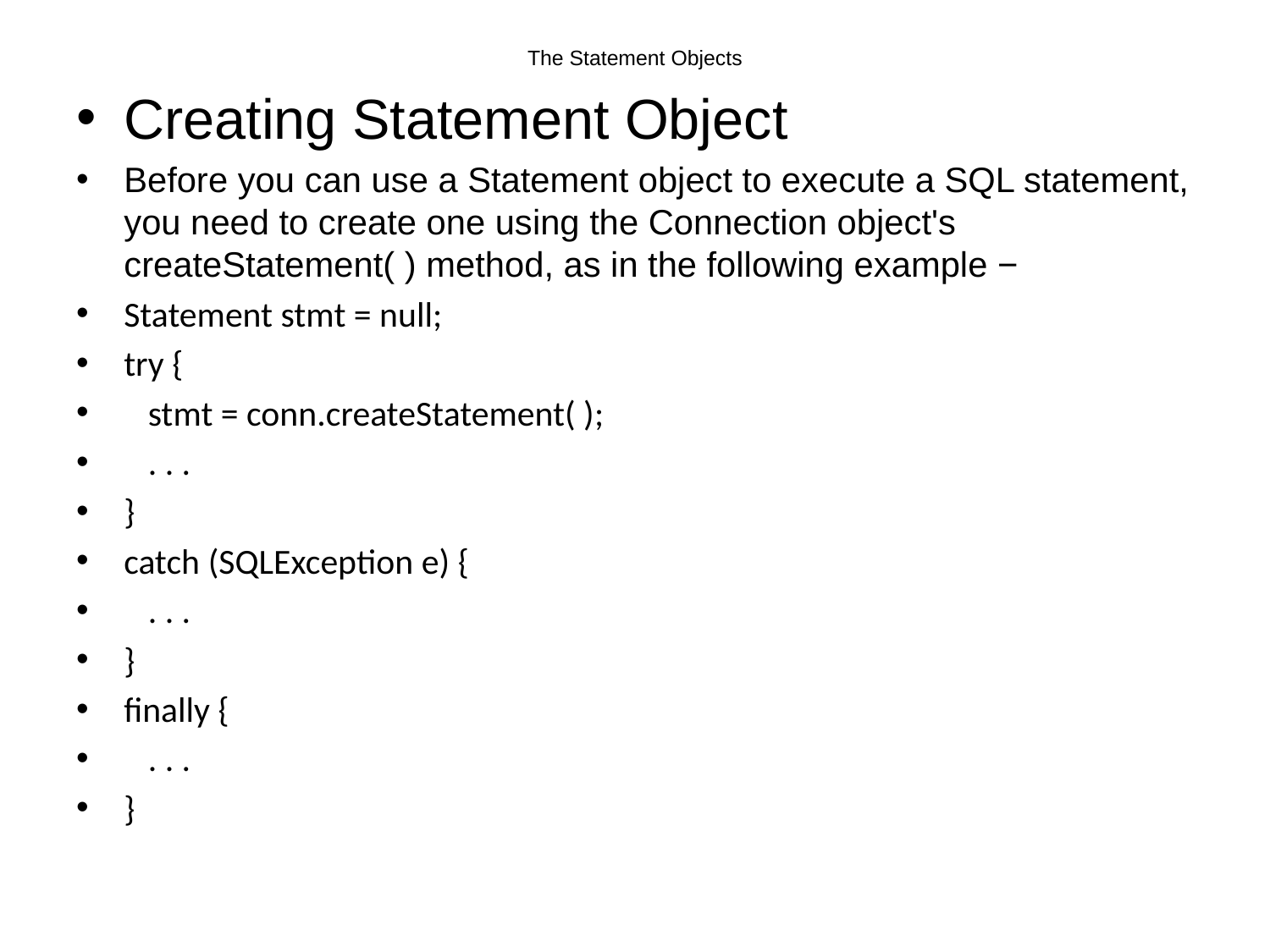

# The Statement Objects
Creating Statement Object
Before you can use a Statement object to execute a SQL statement, you need to create one using the Connection object's createStatement( ) method, as in the following example −
Statement stmt = null;
try {
   stmt = conn.createStatement( );
   . . .
}
catch (SQLException e) {
   . . .
}
finally {
   . . .
}